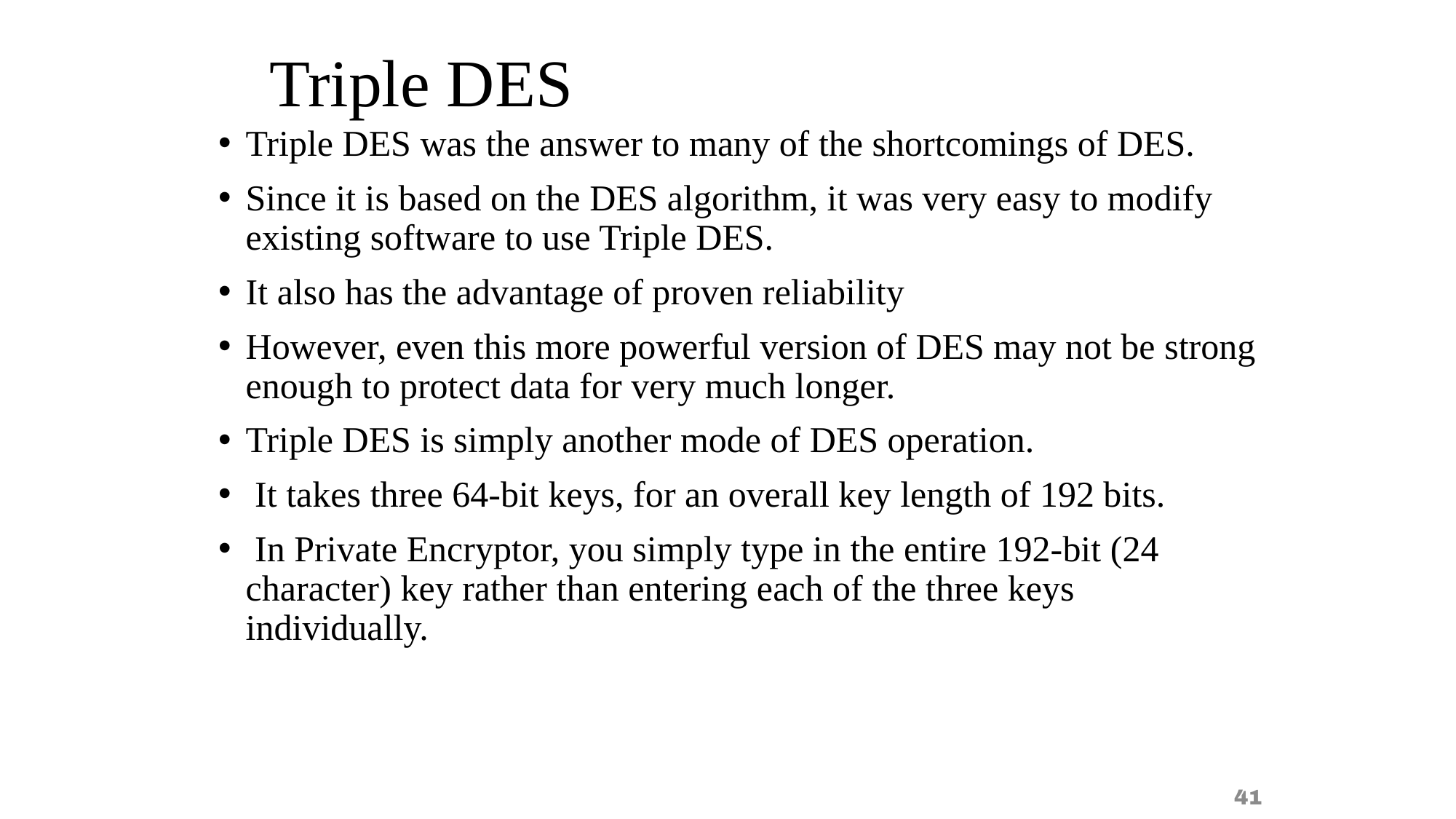

# Triple DES
Triple DES was the answer to many of the shortcomings of DES.
Since it is based on the DES algorithm, it was very easy to modify existing software to use Triple DES.
It also has the advantage of proven reliability
However, even this more powerful version of DES may not be strong enough to protect data for very much longer.
Triple DES is simply another mode of DES operation.
 It takes three 64-bit keys, for an overall key length of 192 bits.
 In Private Encryptor, you simply type in the entire 192-bit (24 character) key rather than entering each of the three keys individually.
41